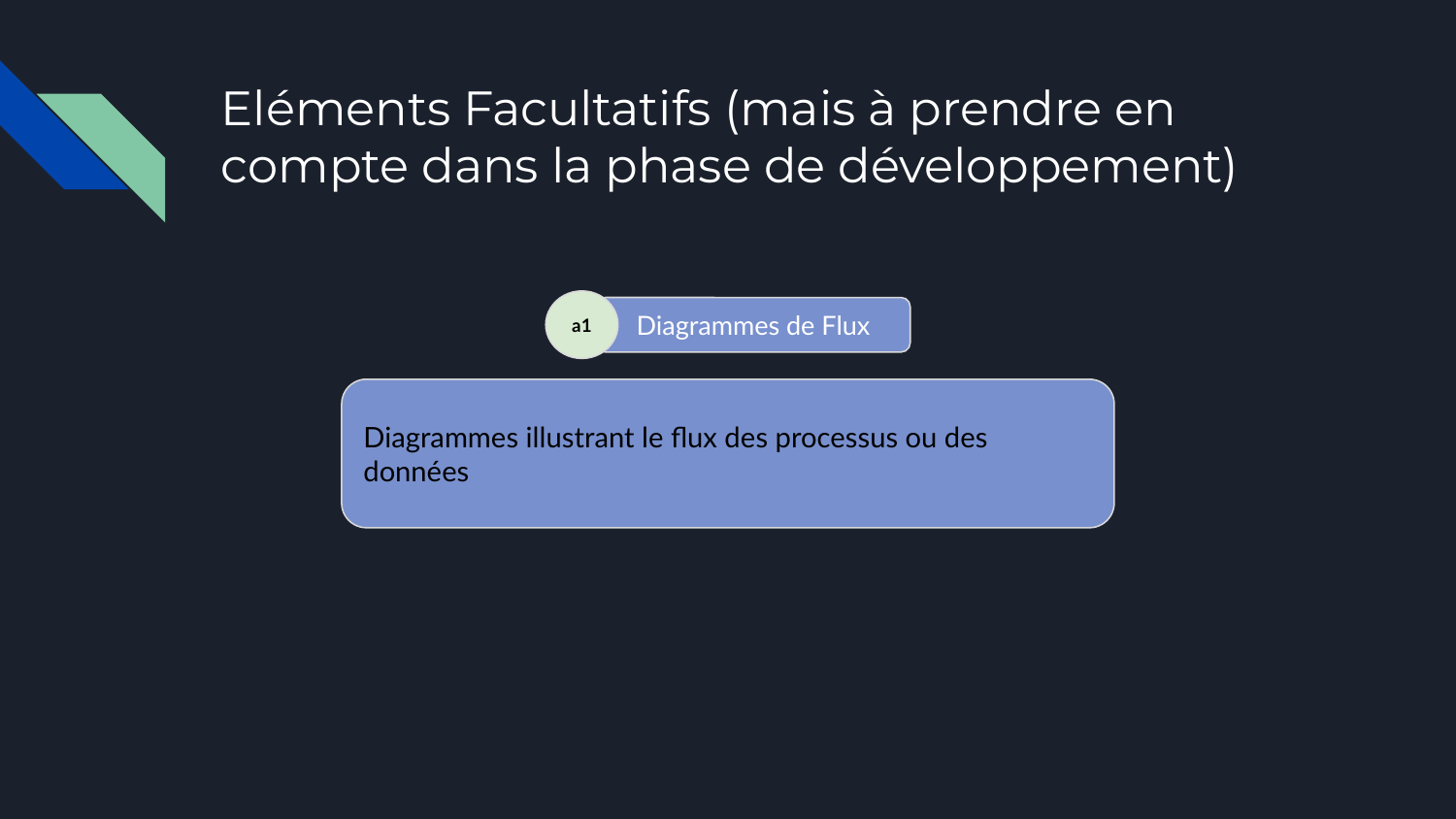

# Eléments Facultatifs (mais à prendre en compte dans la phase de développement)
a1
Diagrammes de Flux
Diagrammes illustrant le flux des processus ou des données